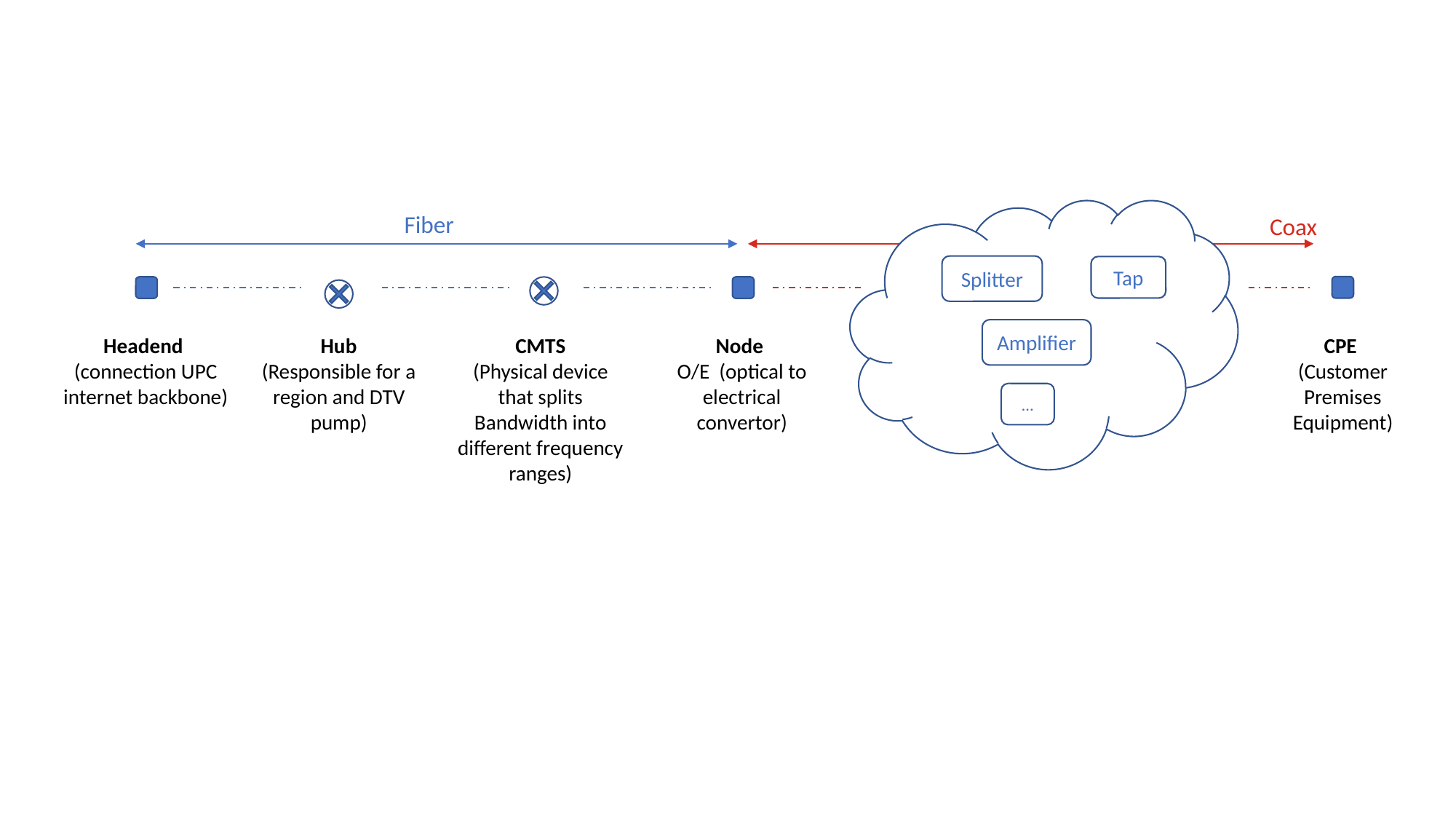

Splitter
Tap
Amplifier
…
Fiber
Coax

CPE
(Customer Premises Equipment)

CMTS
(Physical device that splits Bandwidth into different frequency ranges)

Headend
(connection UPC internet backbone)

Node
O/E  (optical to electrical convertor)

Hub
(Responsible for a region and DTV pump)